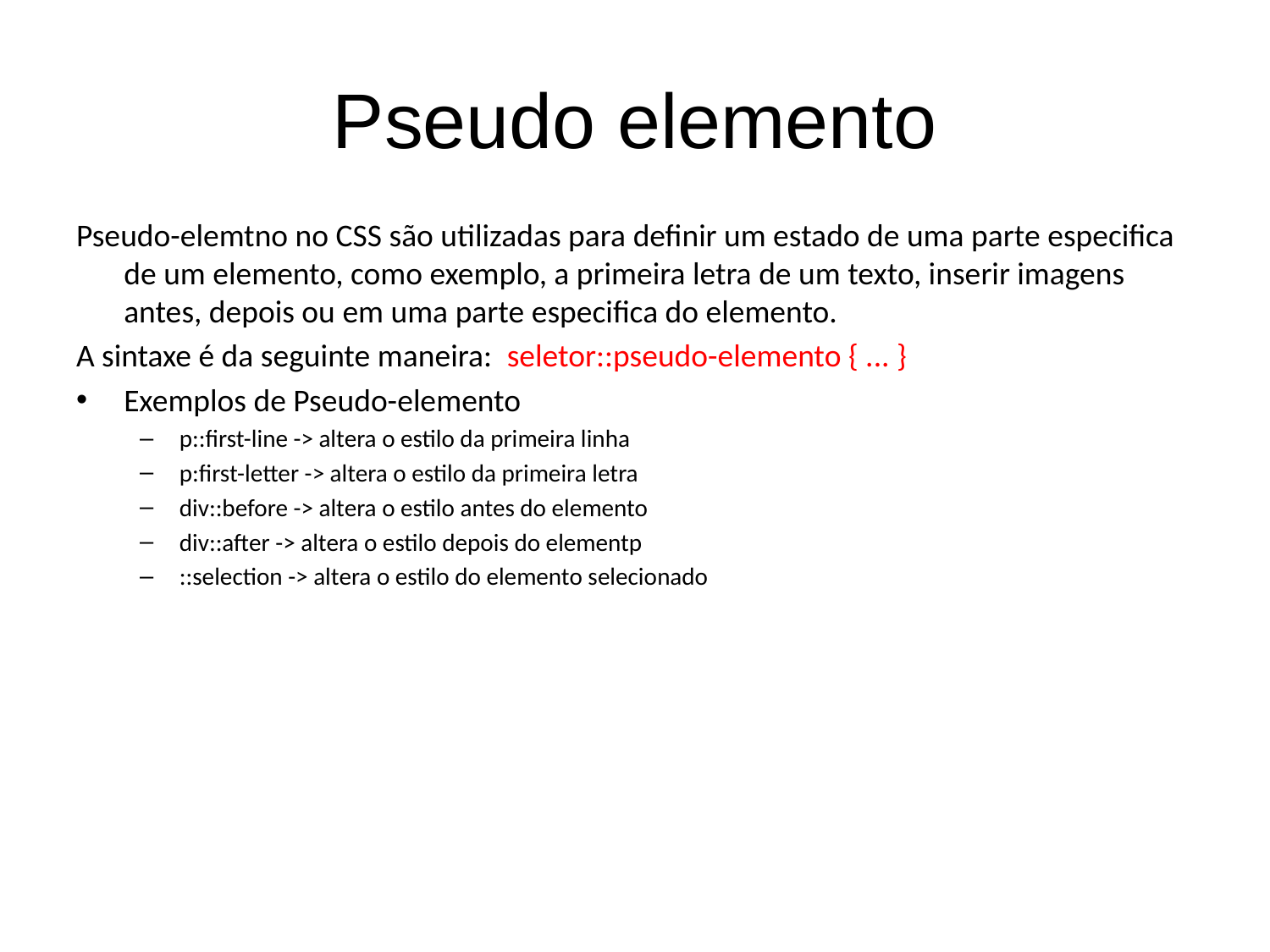

# Pseudo elemento
Pseudo-elemtno no CSS são utilizadas para definir um estado de uma parte especifica de um elemento, como exemplo, a primeira letra de um texto, inserir imagens antes, depois ou em uma parte especifica do elemento.
A sintaxe é da seguinte maneira:  seletor::pseudo-elemento { ... }
Exemplos de Pseudo-elemento
p::first-line -> altera o estilo da primeira linha
p:first-letter -> altera o estilo da primeira letra
div::before -> altera o estilo antes do elemento
div::after -> altera o estilo depois do elementp
::selection -> altera o estilo do elemento selecionado